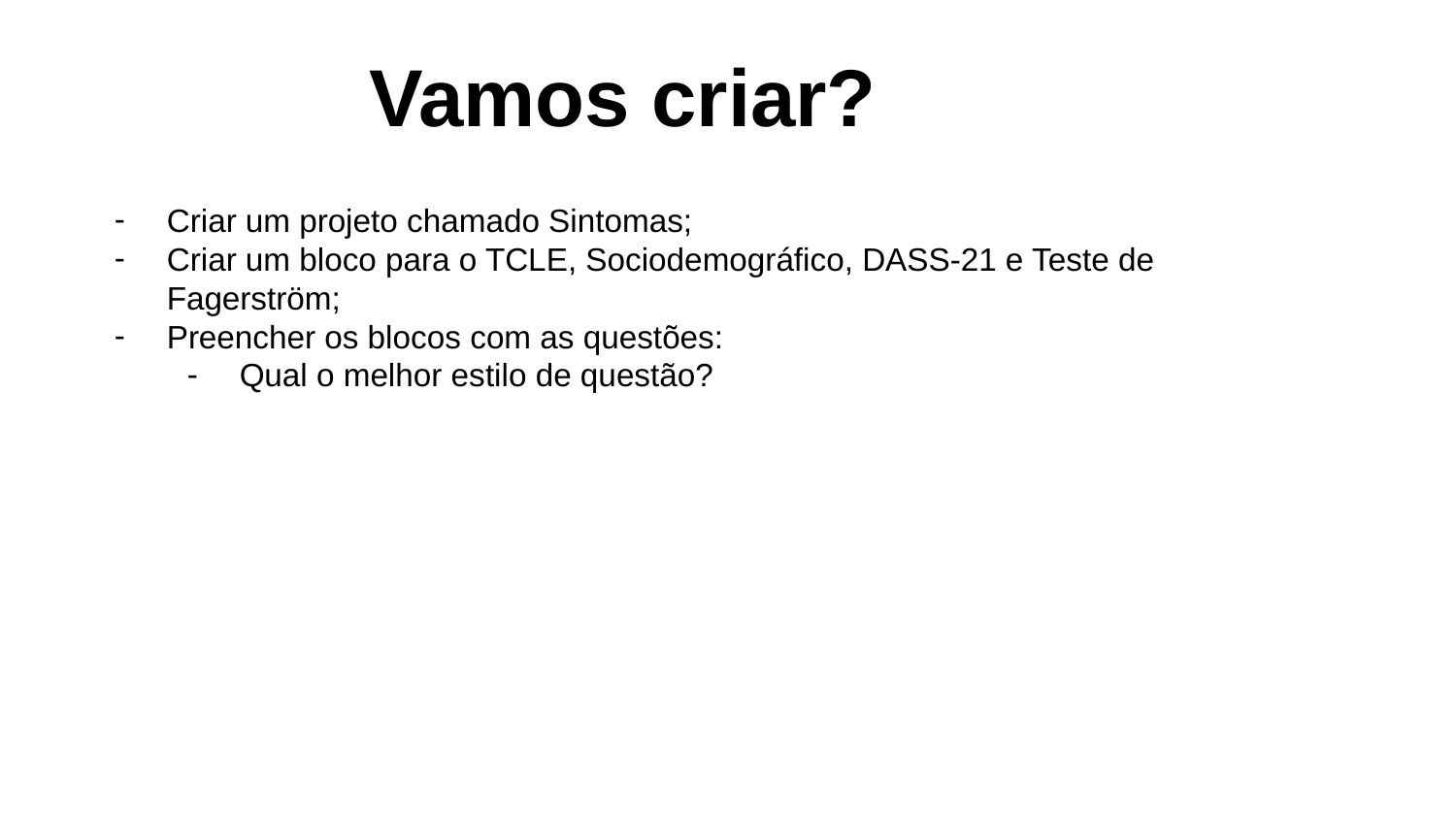

Vamos criar?
Criar um projeto chamado Sintomas;
Criar um bloco para o TCLE, Sociodemográfico, DASS-21 e Teste de Fagerström;
Preencher os blocos com as questões:
Qual o melhor estilo de questão?